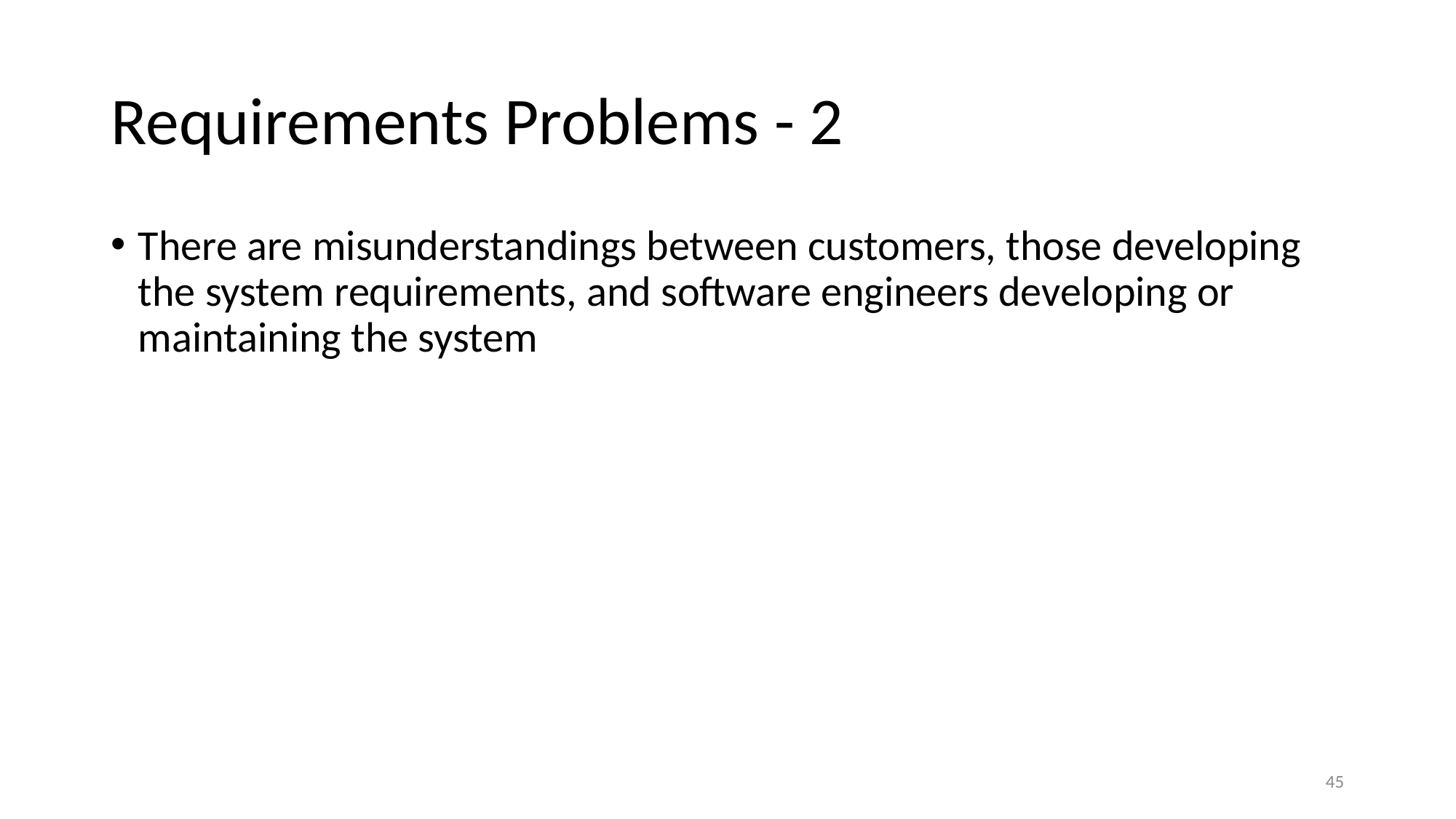

# Requirements Problems - 2
There are misunderstandings between customers, those developing the system requirements, and software engineers developing or maintaining the system

45